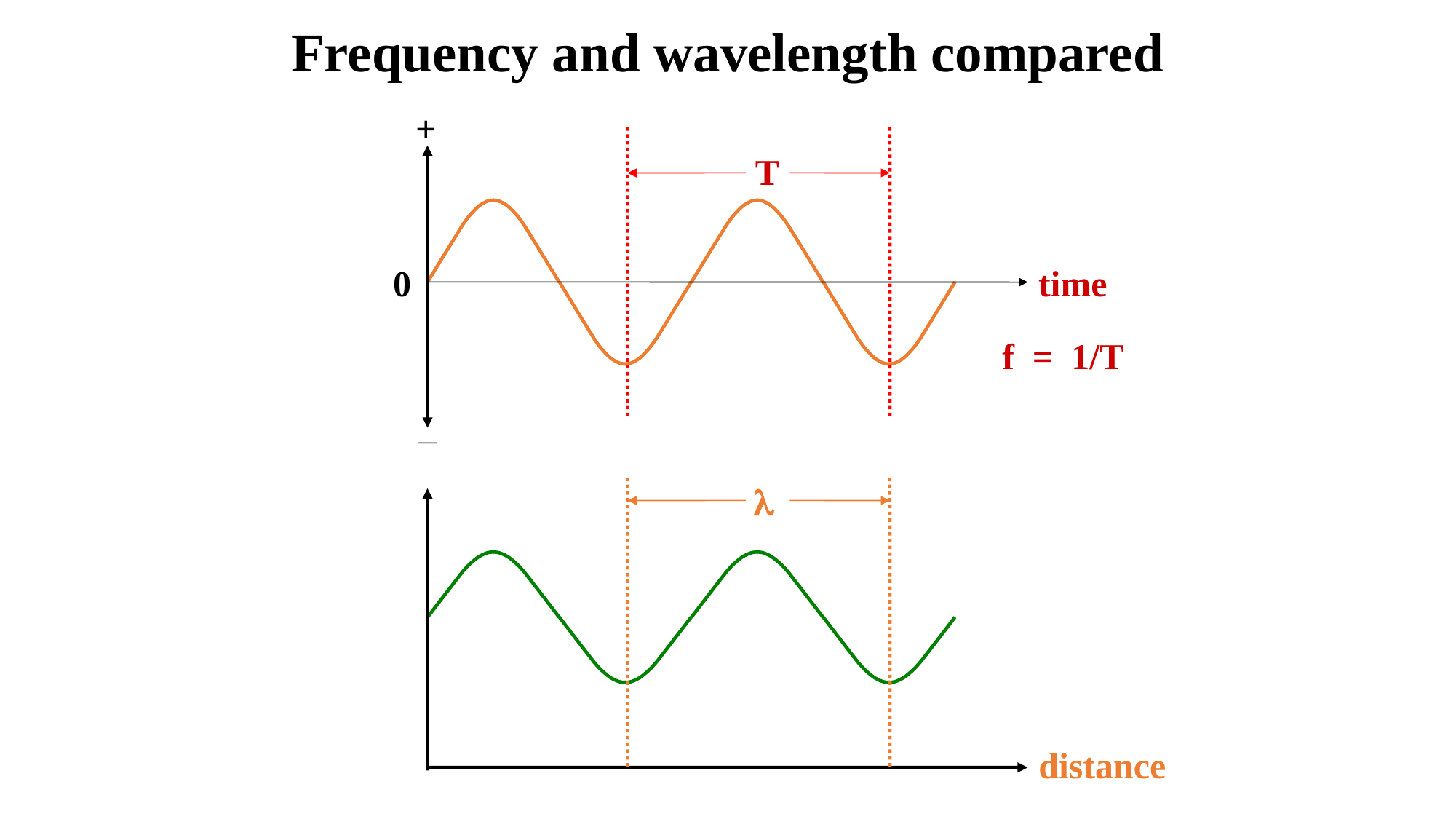

Frequency and wavelength compared
+

T

0
time

f  =  1/T

λ

distance